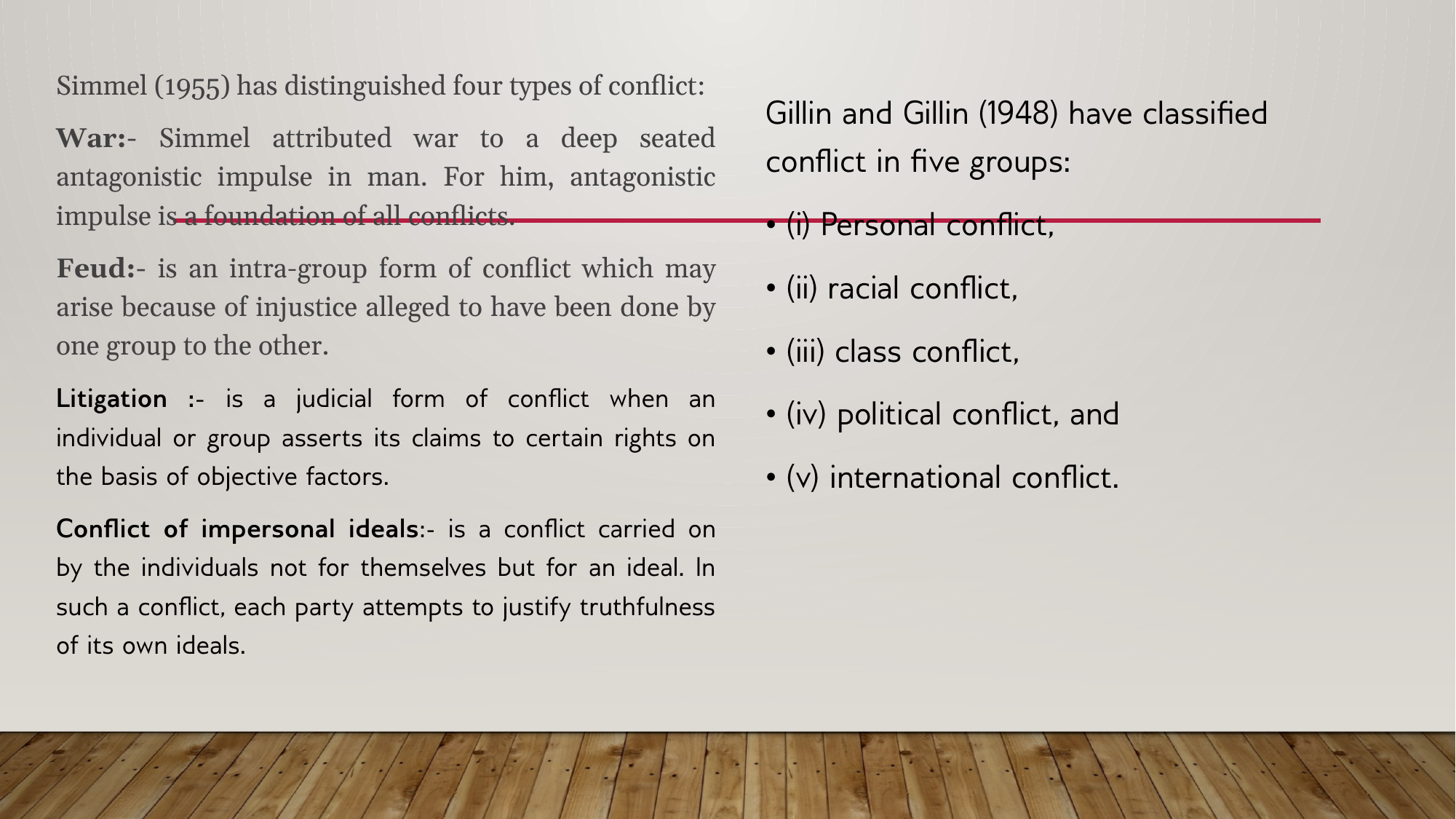

Simmel (1955) has distinguished four types of conflict:
War:- Simmel attributed war to a deep seated antagonistic impulse in man. For him, antagonistic impulse is a foundation of all conflicts.
Feud:- is an intra-group form of conflict which may arise because of injustice alleged to have been done by one group to the other.
Litigation :- is a judicial form of conflict when an individual or group asserts its claims to certain rights on the basis of objective factors.
Conflict of impersonal ideals:- is a conflict carried on by the individuals not for themselves but for an ideal. In such a conflict, each party attempts to justify truthfulness of its own ideals.

Gillin and Gillin (1948) have classified conflict in five groups:
• (i) Personal conflict,
• (ii) racial conflict,
• (iii) class conflict,
• (iv) political conflict, and
• (v) international conflict.